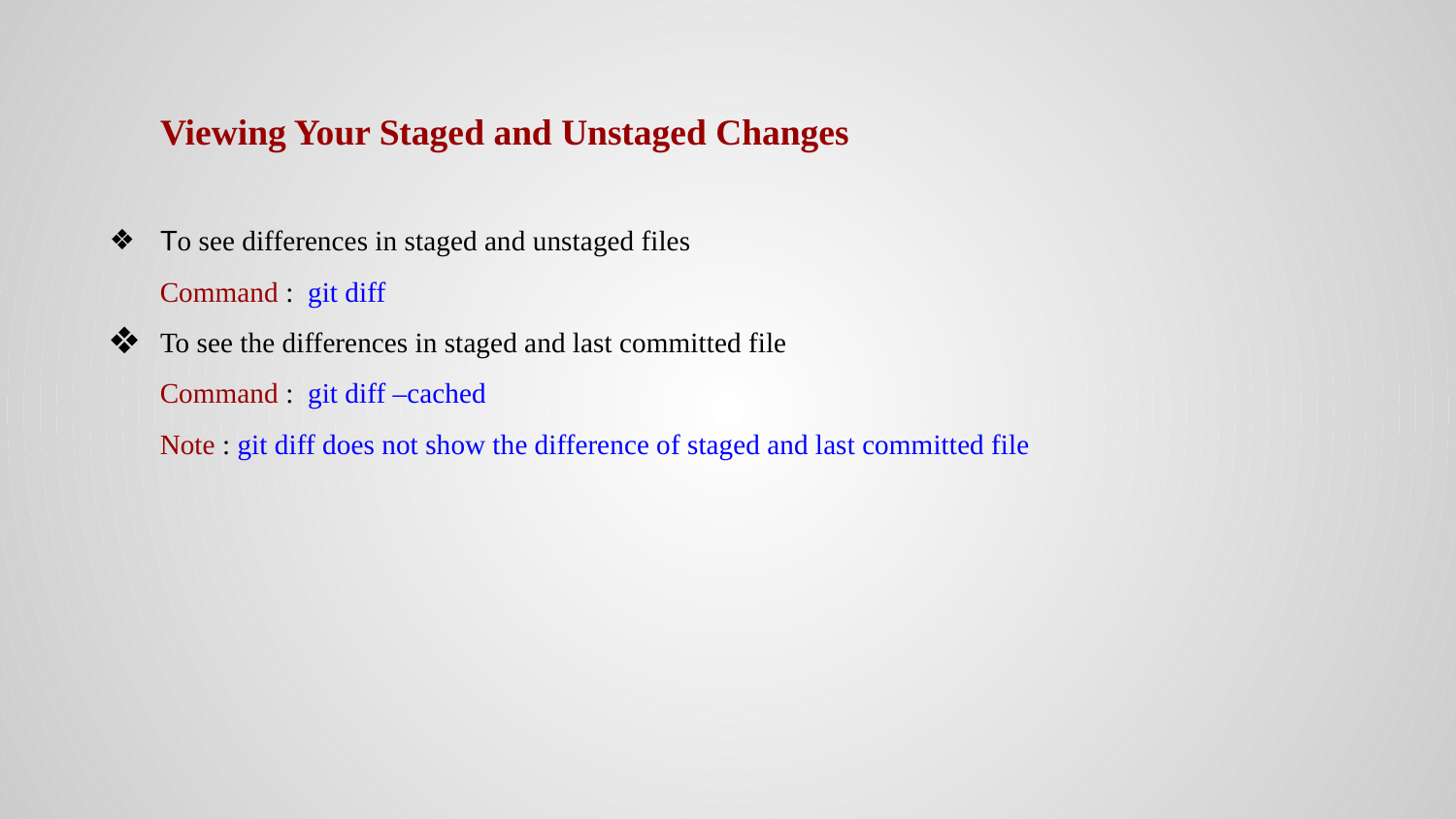

# Viewing Your Staged and Unstaged Changes
To see differences in staged and unstaged files
      Command :  git diff
To see the differences in staged and last committed file
      Command :  git diff –cached
      Note : git diff does not show the difference of staged and last committed file